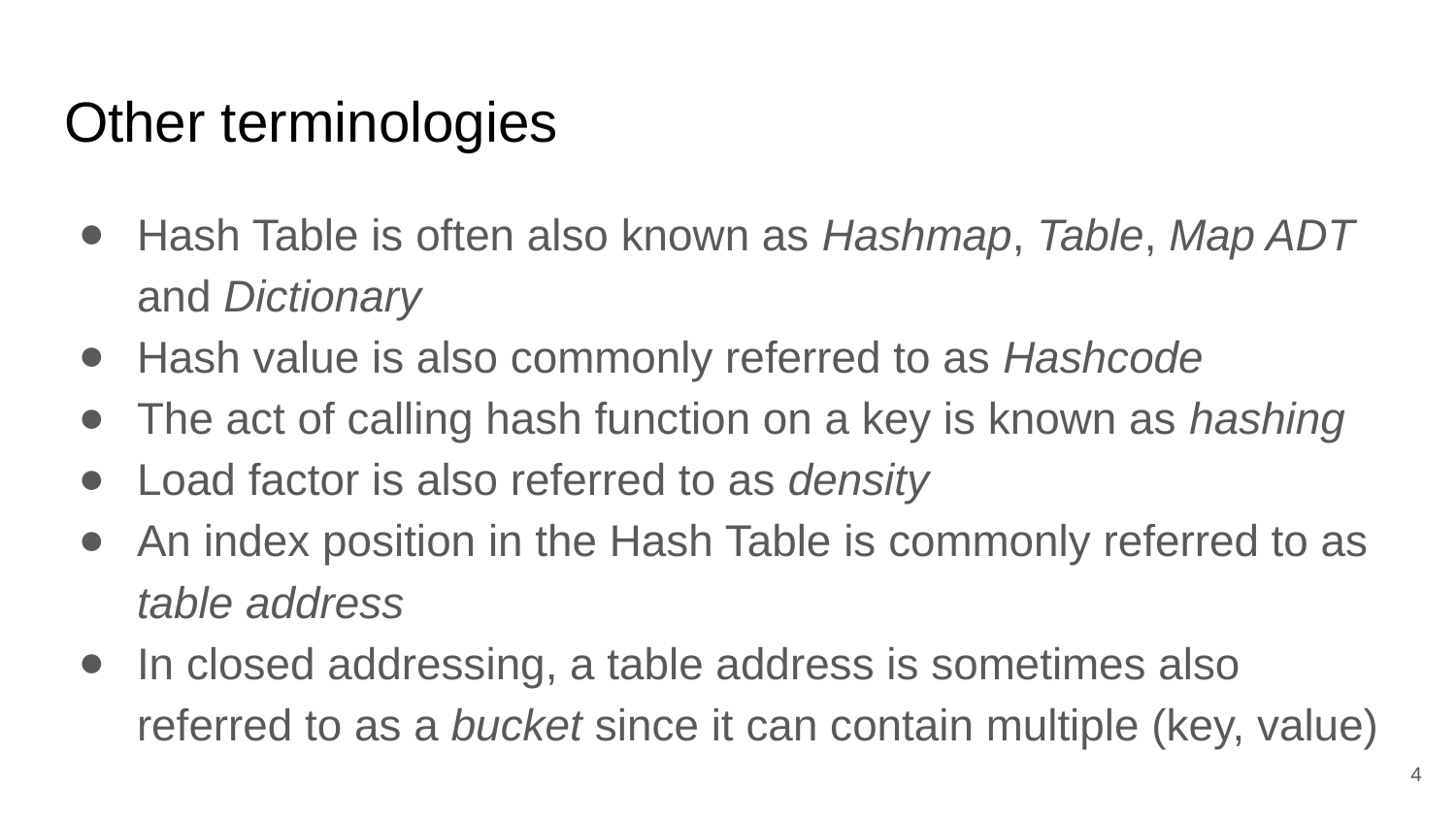

# Other terminologies
Hash Table is often also known as Hashmap, Table, Map ADT and Dictionary
Hash value is also commonly referred to as Hashcode
The act of calling hash function on a key is known as hashing
Load factor is also referred to as density
An index position in the Hash Table is commonly referred to as table address
In closed addressing, a table address is sometimes also referred to as a bucket since it can contain multiple (key, value)
4